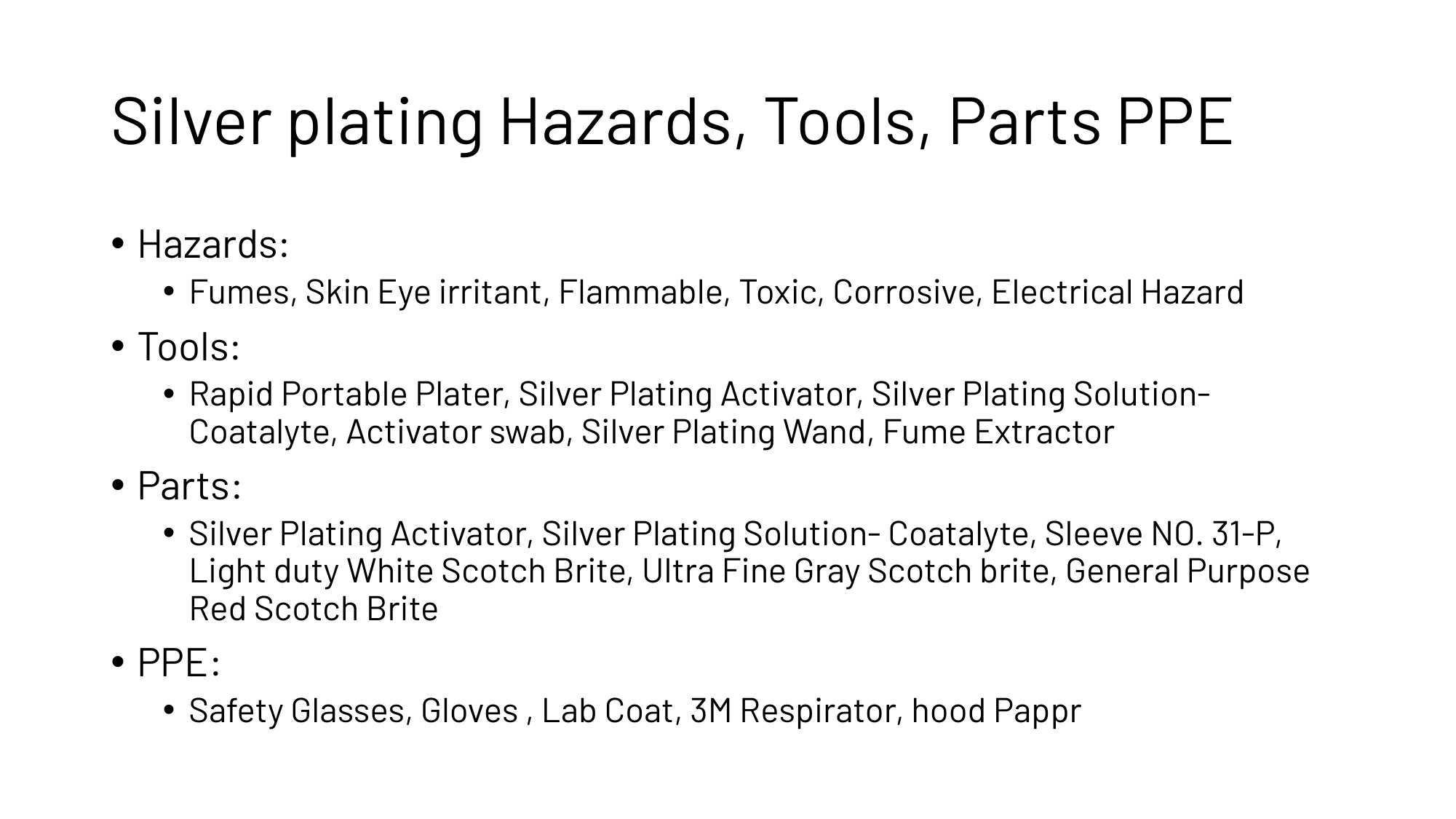

# Silver plating Hazards, Tools, Parts PPE
Hazards:
Fumes, Skin Eye irritant, Flammable, Toxic, Corrosive, Electrical Hazard
Tools:
Rapid Portable Plater, Silver Plating Activator, Silver Plating Solution- Coatalyte, Activator swab, Silver Plating Wand, Fume Extractor
Parts:
Silver Plating Activator, Silver Plating Solution- Coatalyte, Sleeve NO. 31-P, Light duty White Scotch Brite, Ultra Fine Gray Scotch brite, General Purpose Red Scotch Brite
PPE:
Safety Glasses, Gloves , Lab Coat, 3M Respirator, hood Pappr